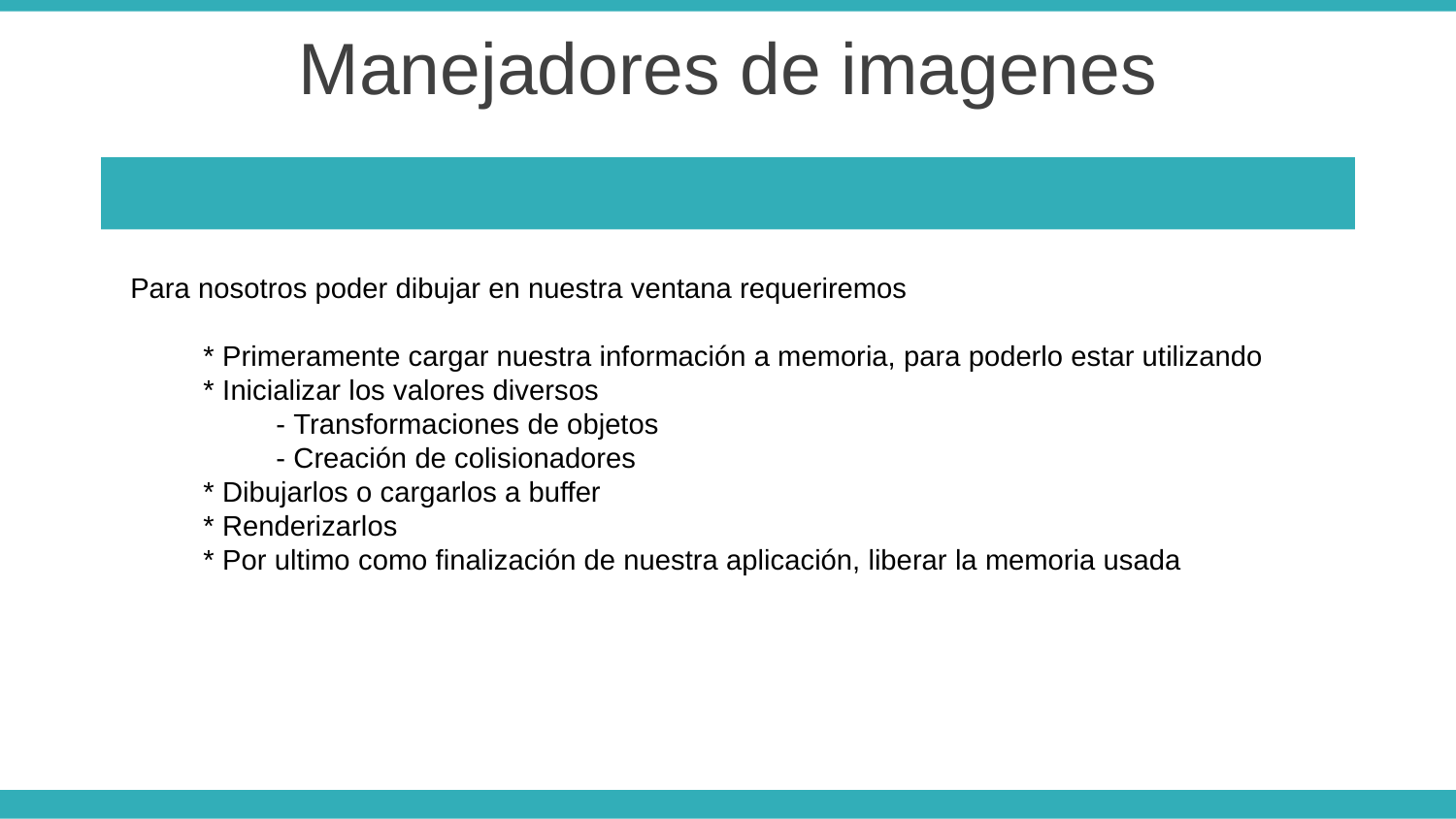

Manejadores de imagenes

Para nosotros poder dibujar en nuestra ventana requeriremos

* Primeramente cargar nuestra información a memoria, para poderlo estar utilizando
* Inicializar los valores diversos
- Transformaciones de objetos
- Creación de colisionadores
* Dibujarlos o cargarlos a buffer
* Renderizarlos
* Por ultimo como finalización de nuestra aplicación, liberar la memoria usada